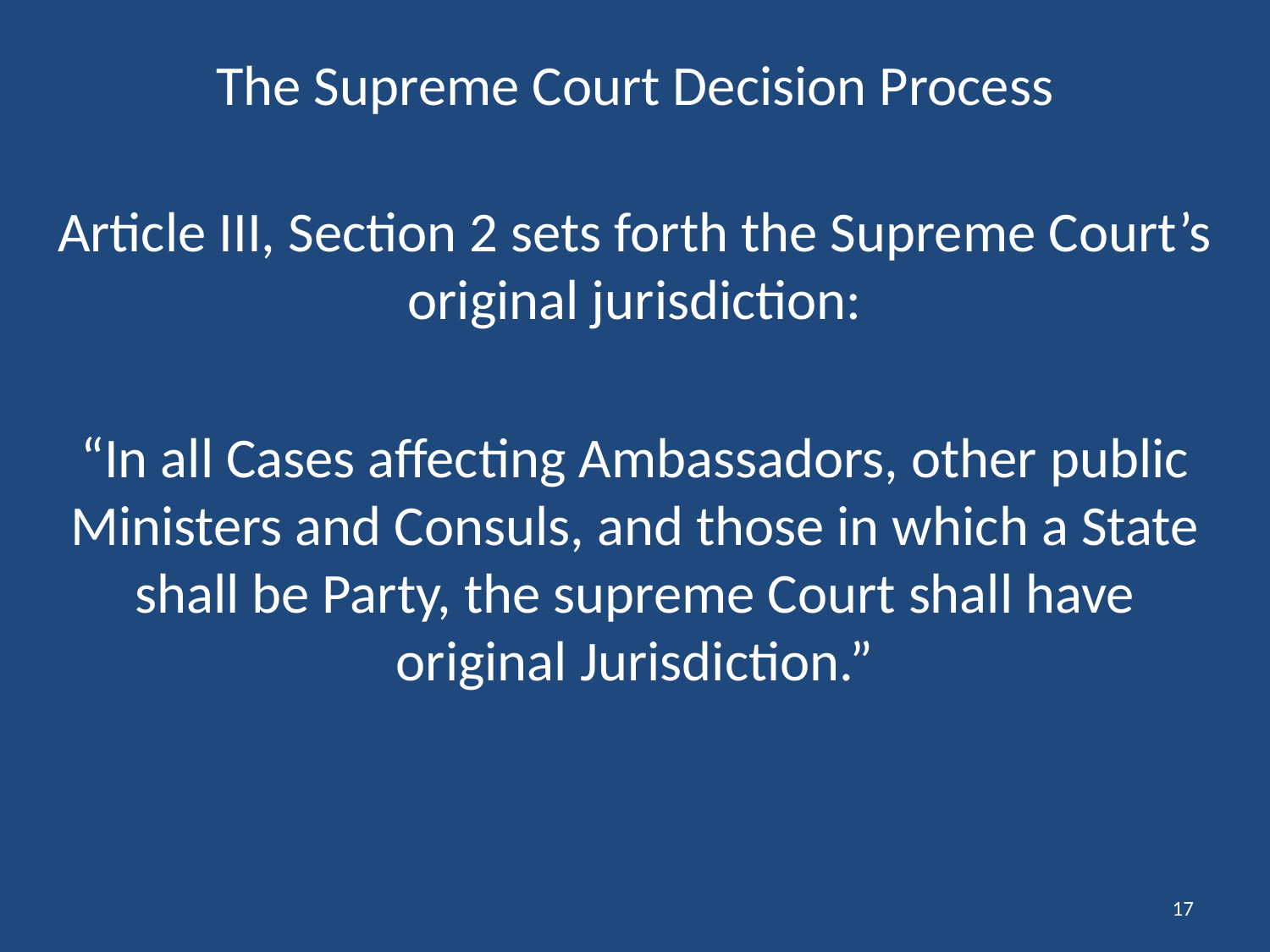

The Supreme Court Decision Process
Article III, Section 2 sets forth the Supreme Court’s original jurisdiction:

“In all Cases affecting Ambassadors, other public Ministers and Consuls, and those in which a State shall be Party, the supreme Court shall have original Jurisdiction.”

17